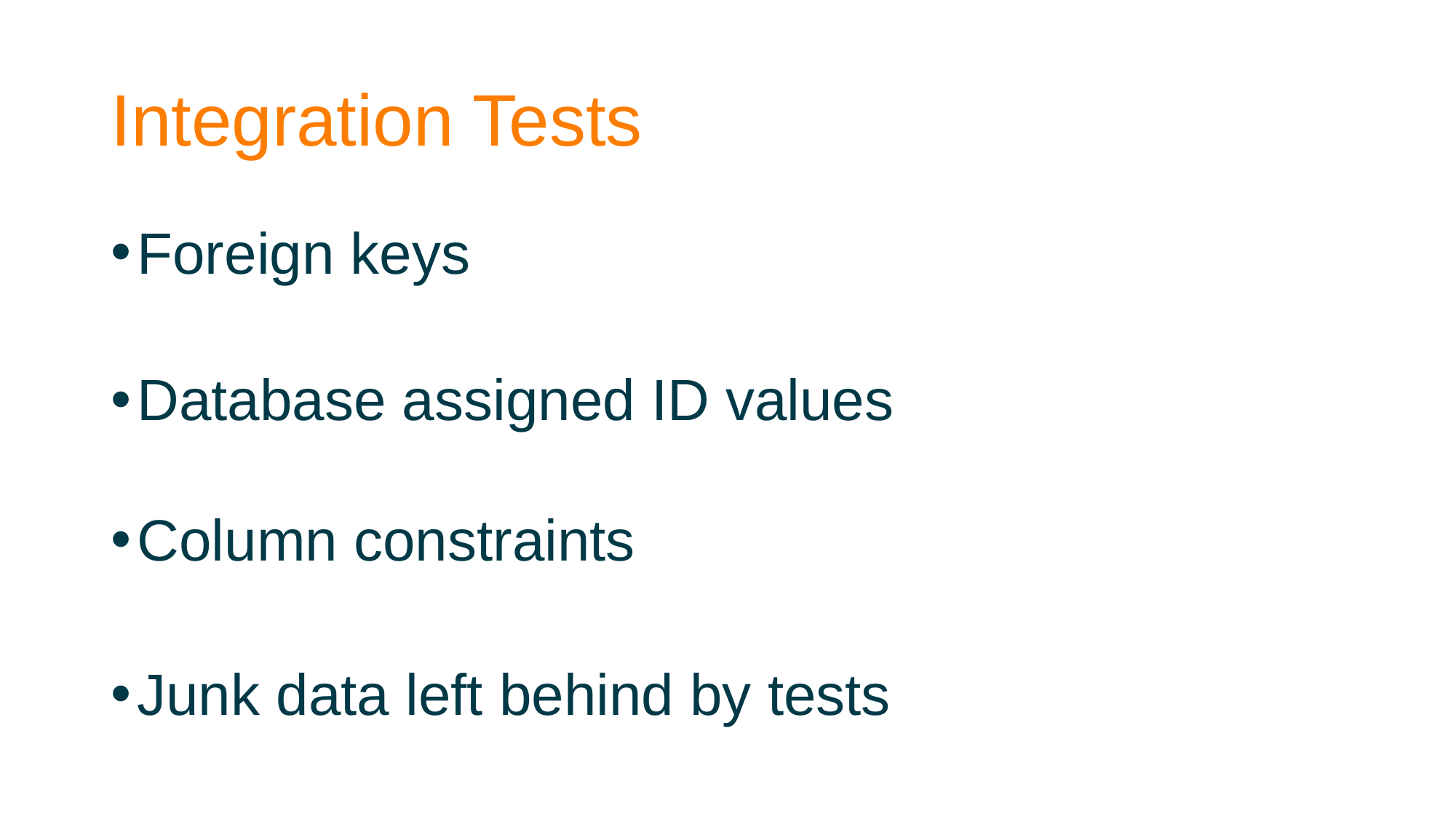

# Integration Tests
Foreign keys
Database assigned ID values
Column constraints

Junk data left behind by tests